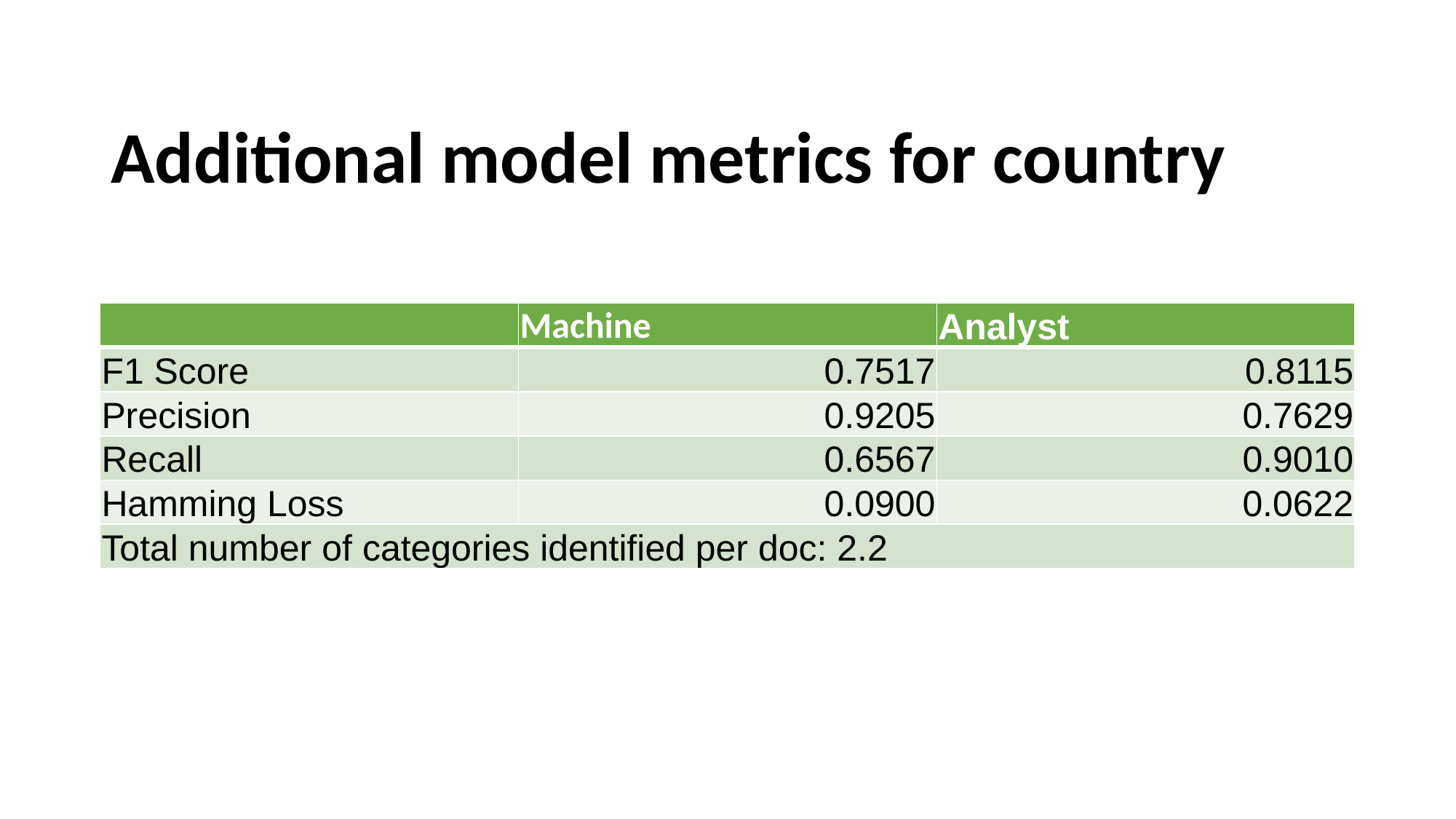

# Additional model metrics for country
|  | Machine | Analyst |
| --- | --- | --- |
| F1 Score | 0.7517 | 0.8115 |
| Precision | 0.9205 | 0.7629 |
| Recall | 0.6567 | 0.9010 |
| Hamming Loss | 0.0900 | 0.0622 |
| Total number of categories identified per doc: 2.2 |  |  |